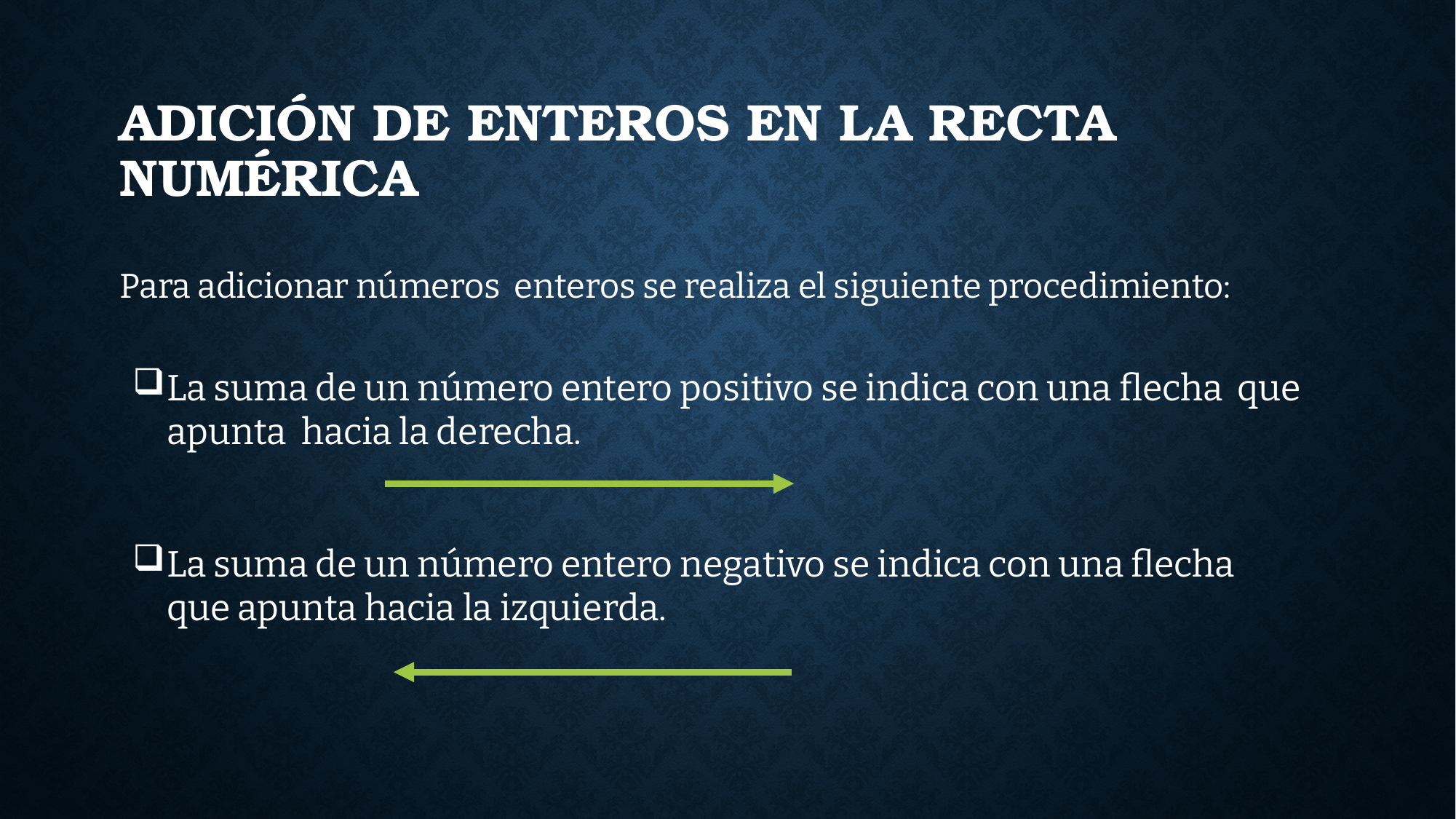

# Adición de enteros en la recta numérica
Para adicionar números  enteros se realiza el siguiente procedimiento:
La suma de un número entero positivo se indica con una flecha  que apunta  hacia la derecha.
La suma de un número entero negativo se indica con una flecha que apunta hacia la izquierda.